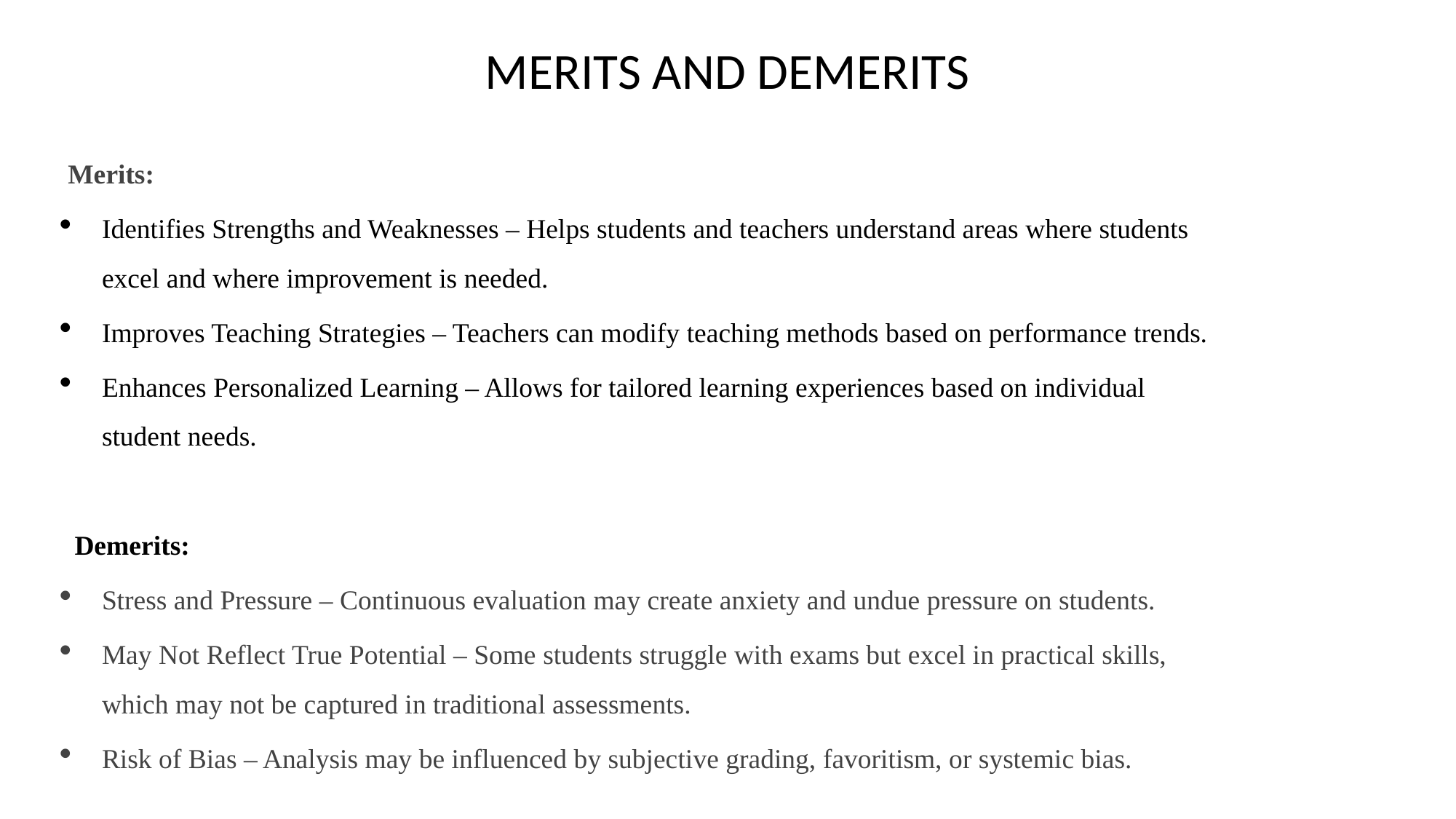

# MERITS AND DEMERITS
 Merits:
Identifies Strengths and Weaknesses – Helps students and teachers understand areas where students excel and where improvement is needed.
Improves Teaching Strategies – Teachers can modify teaching methods based on performance trends.
Enhances Personalized Learning – Allows for tailored learning experiences based on individual student needs.

Demerits:
Stress and Pressure – Continuous evaluation may create anxiety and undue pressure on students.
May Not Reflect True Potential – Some students struggle with exams but excel in practical skills, which may not be captured in traditional assessments.
Risk of Bias – Analysis may be influenced by subjective grading, favoritism, or systemic bias.